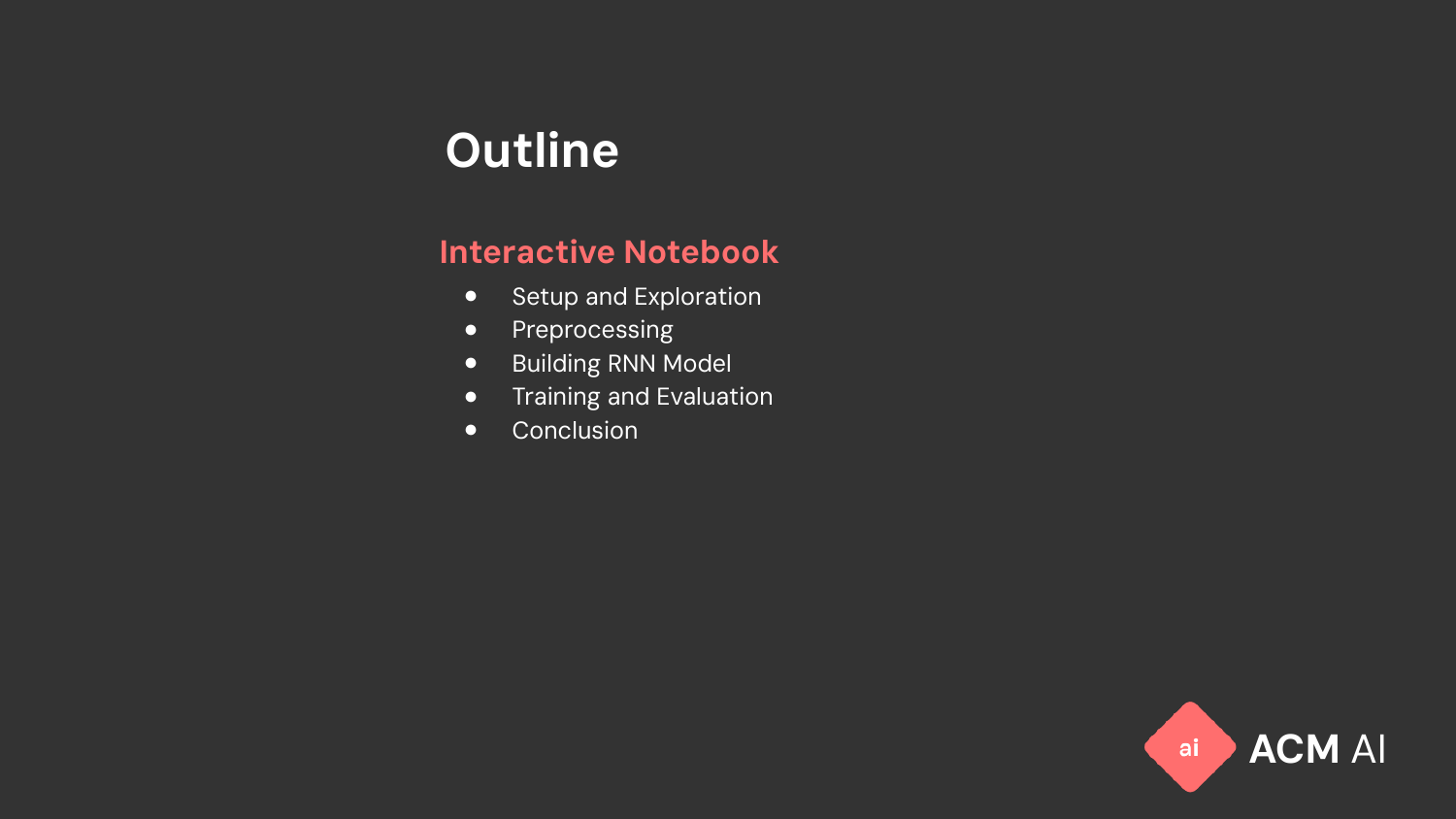

# Outline
Interactive Notebook
Setup and Exploration
Preprocessing
Building RNN Model
Training and Evaluation
Conclusion